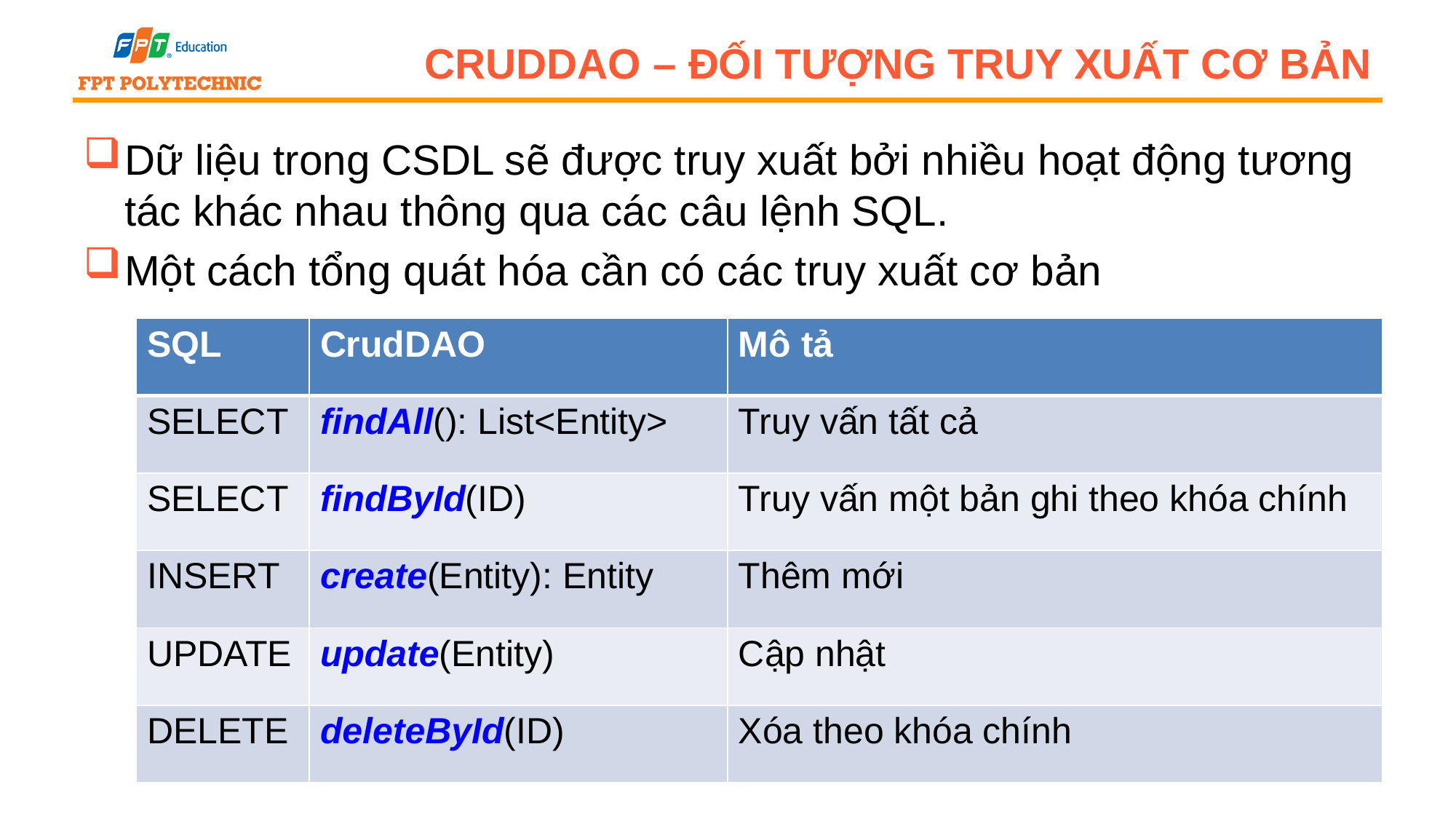

# CrudDAO – Đối tượng truy xuất cơ bản
Dữ liệu trong CSDL sẽ được truy xuất bởi nhiều hoạt động tương tác khác nhau thông qua các câu lệnh SQL.
Một cách tổng quát hóa cần có các truy xuất cơ bản
| SQL | CrudDAO | Mô tả |
| --- | --- | --- |
| SELECT | findAll(): List<Entity> | Truy vấn tất cả |
| SELECT | findById(ID) | Truy vấn một bản ghi theo khóa chính |
| INSERT | create(Entity): Entity | Thêm mới |
| UPDATE | update(Entity) | Cập nhật |
| DELETE | deleteById(ID) | Xóa theo khóa chính |